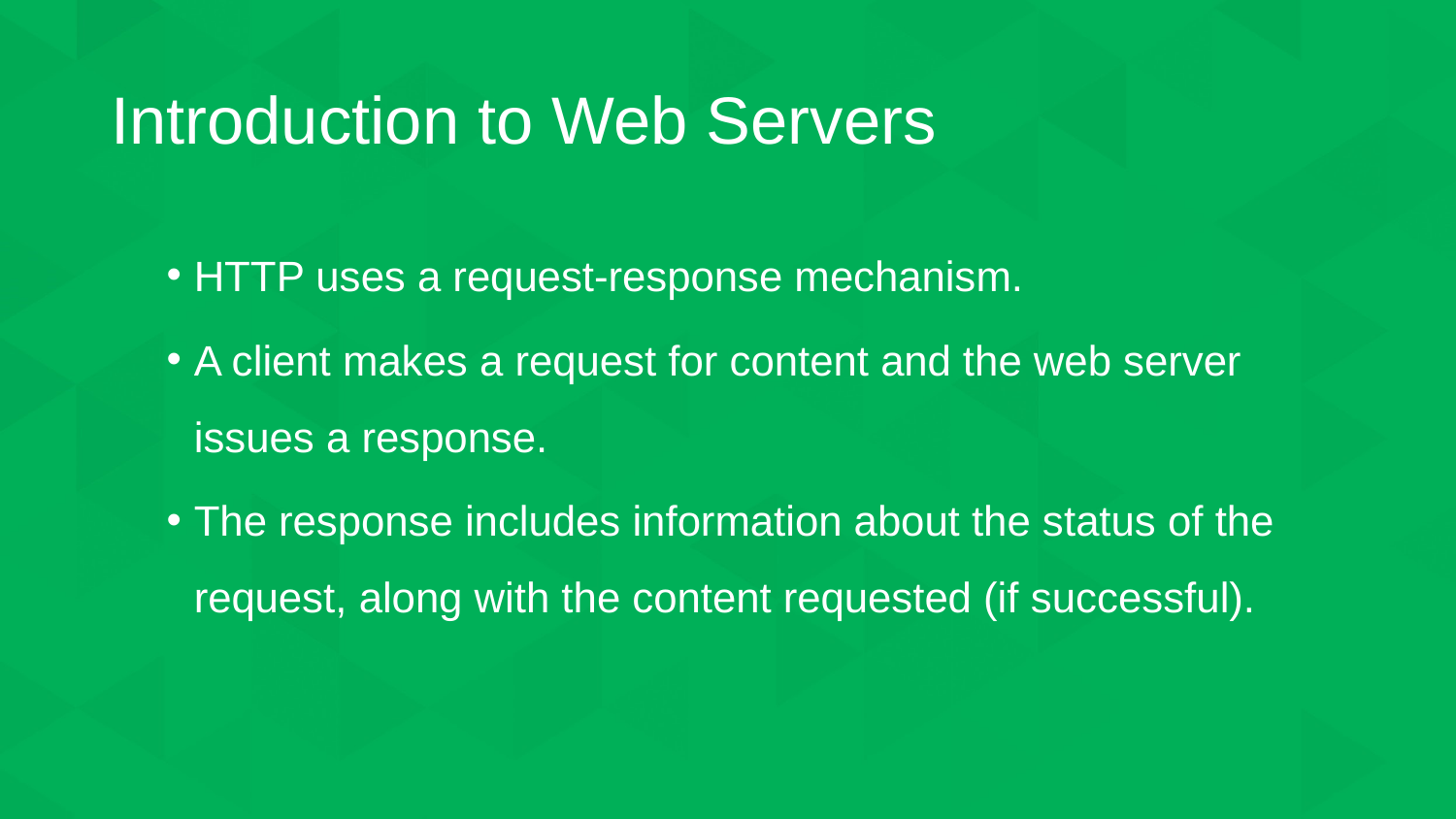

# Introduction to Web Servers
HTTP uses a request-response mechanism.
A client makes a request for content and the web server issues a response.
The response includes information about the status of the request, along with the content requested (if successful).